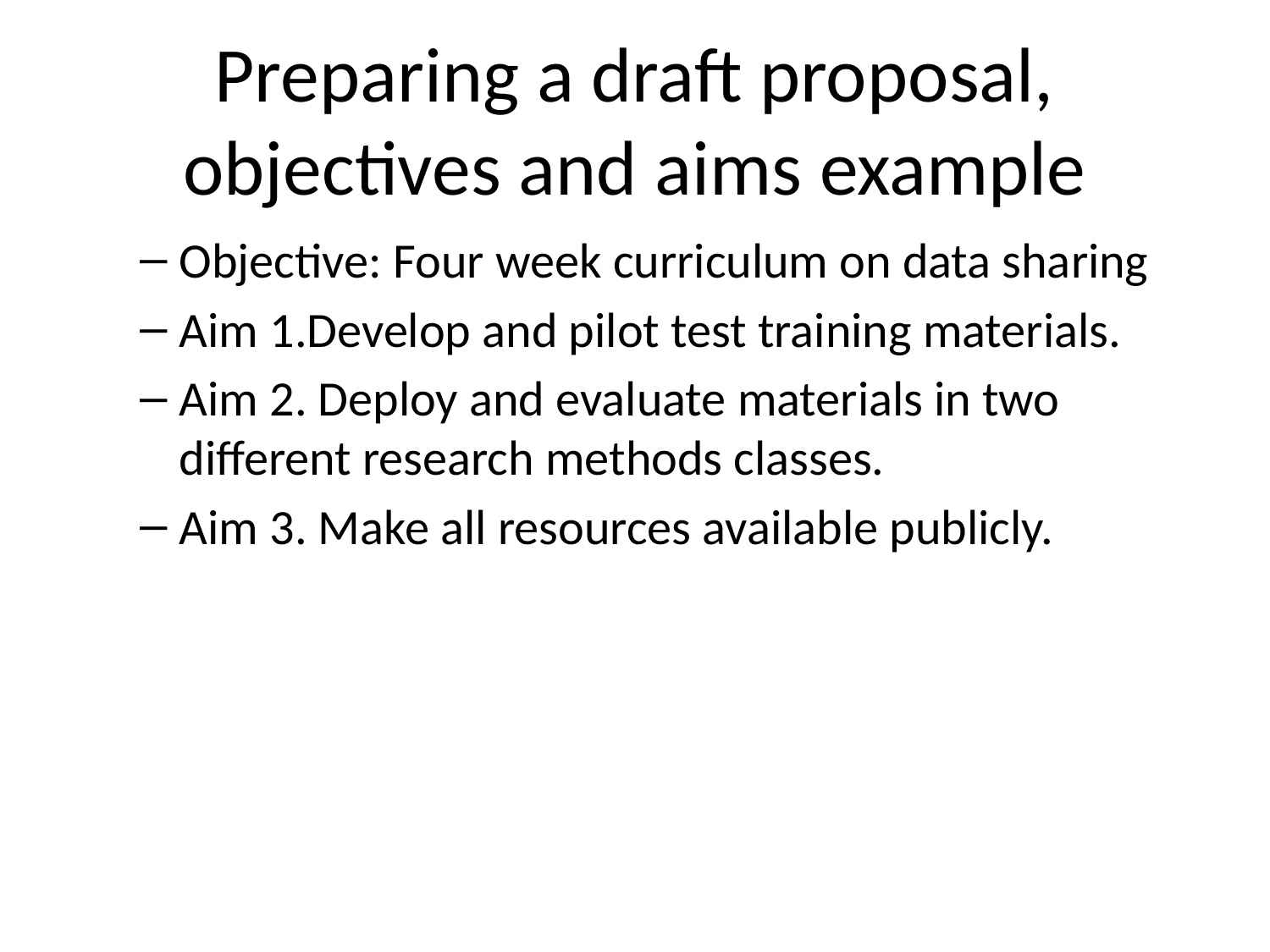

# Preparing a draft proposal, objectives and aims example
Objective: Four week curriculum on data sharing
Aim 1.Develop and pilot test training materials.
Aim 2. Deploy and evaluate materials in two different research methods classes.
Aim 3. Make all resources available publicly.